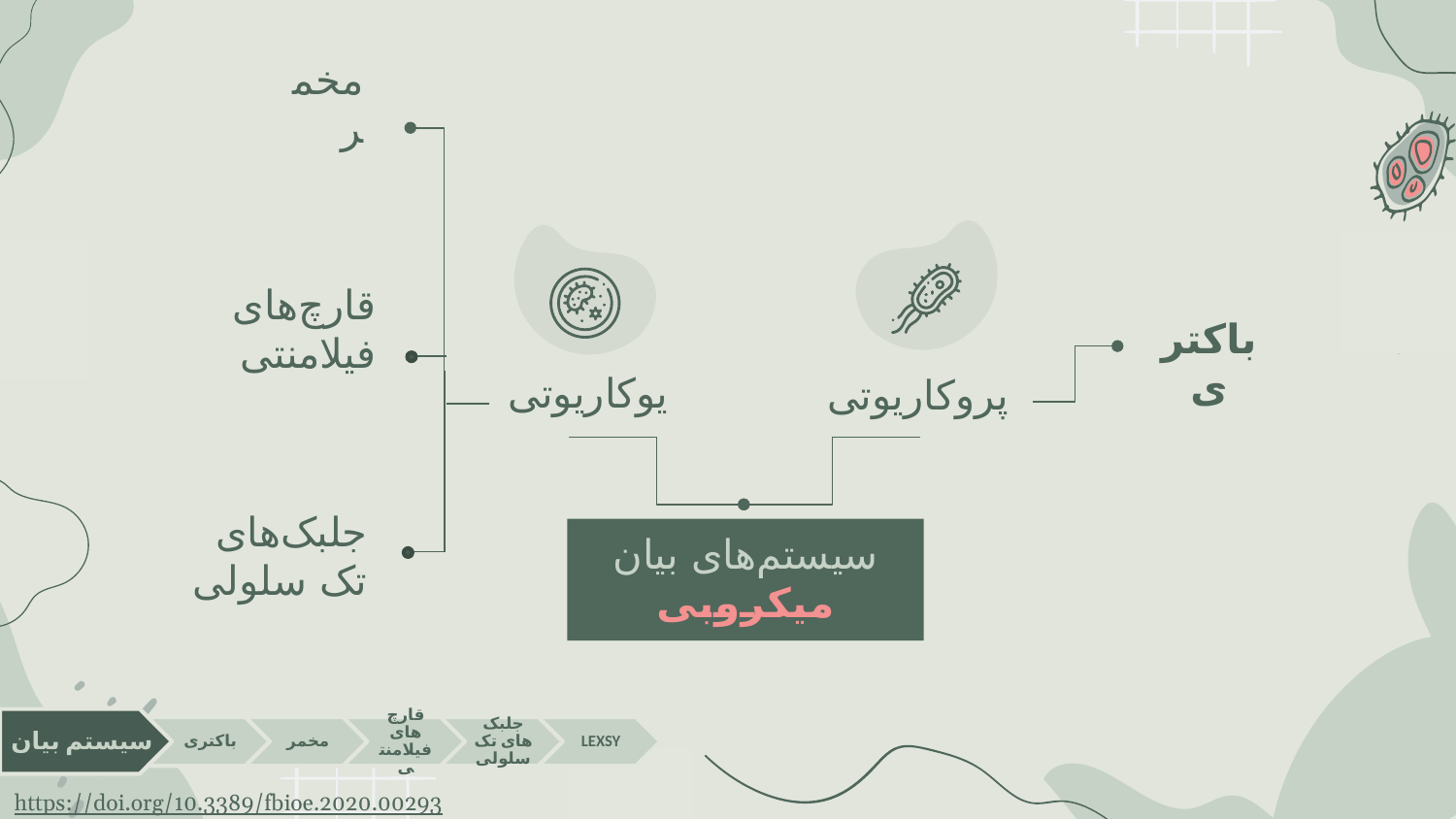

مخمر

باکتری
یوکاریوتی
پروکاریوتی
قارچ‌های فیلامنتی

جلبک‌های تک سلولی
سیستم‌های بیان میکروبی
سیستم بیان
باکتری
مخمر
قارچ های فیلامنتی
جلبک های تک سلولی
LEXSY

https://doi.org/10.3389/fbioe.2020.00293